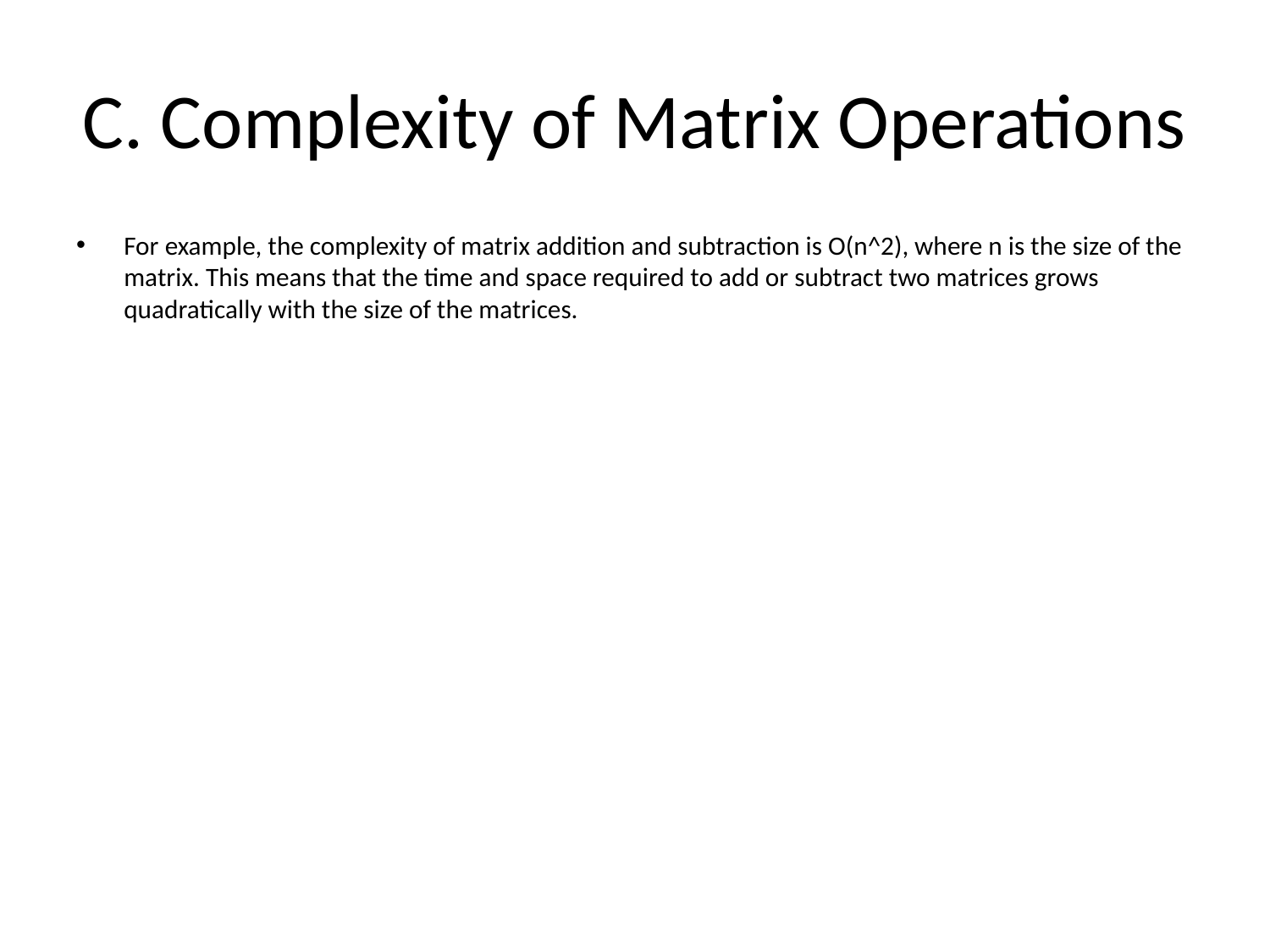

# C. Complexity of Matrix Operations
For example, the complexity of matrix addition and subtraction is O(n^2), where n is the size of the matrix. This means that the time and space required to add or subtract two matrices grows quadratically with the size of the matrices.